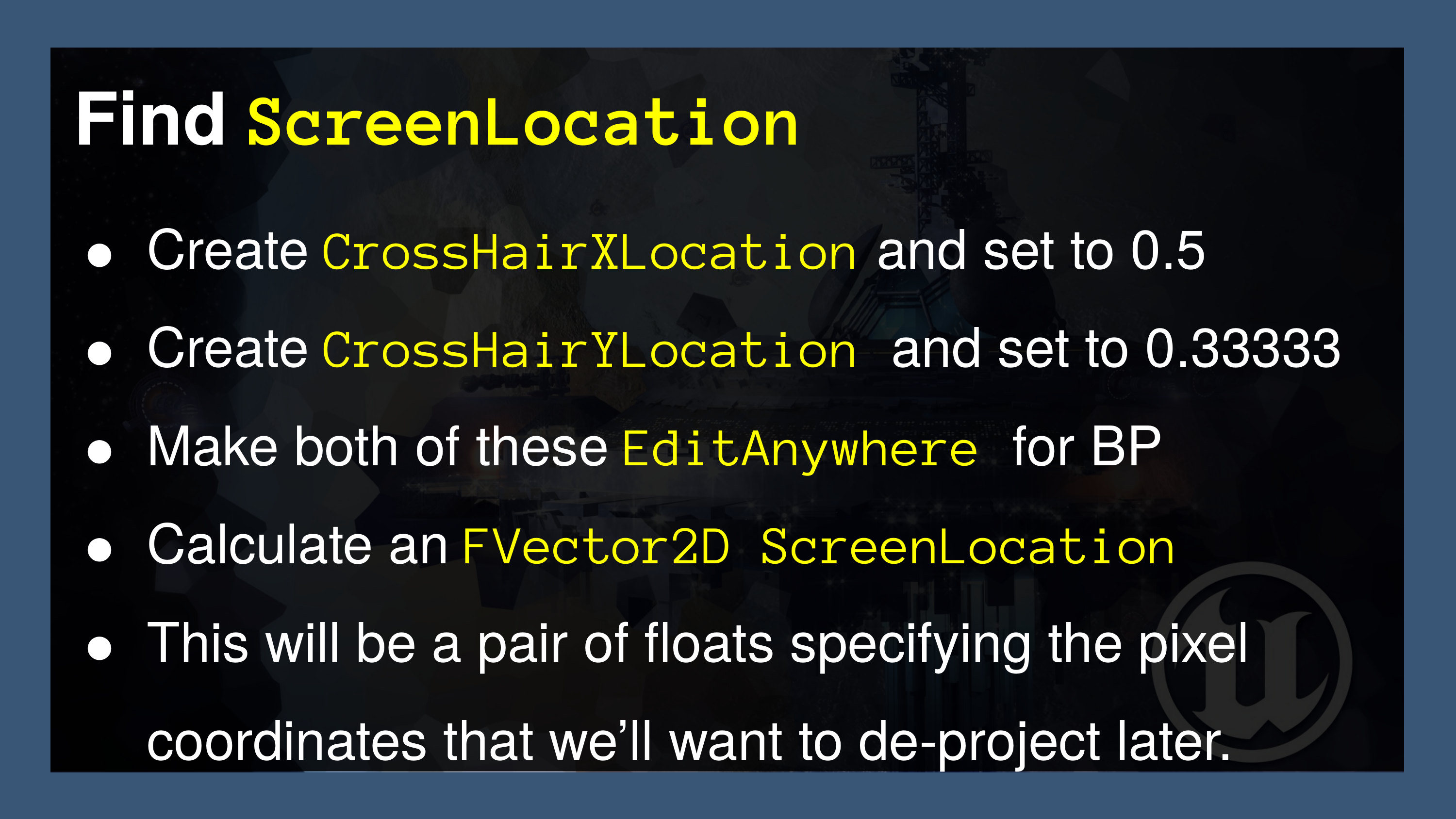

Find ScreenLocation
Create CrossHairXLocation and set to 0.5
Create CrossHairYLocation and set to 0.33333
Make both of these EditAnywhere for BP
Calculate an FVector2D ScreenLocation
This will be a pair of floats specifying the pixel coordinates that we’ll want to de-project later.